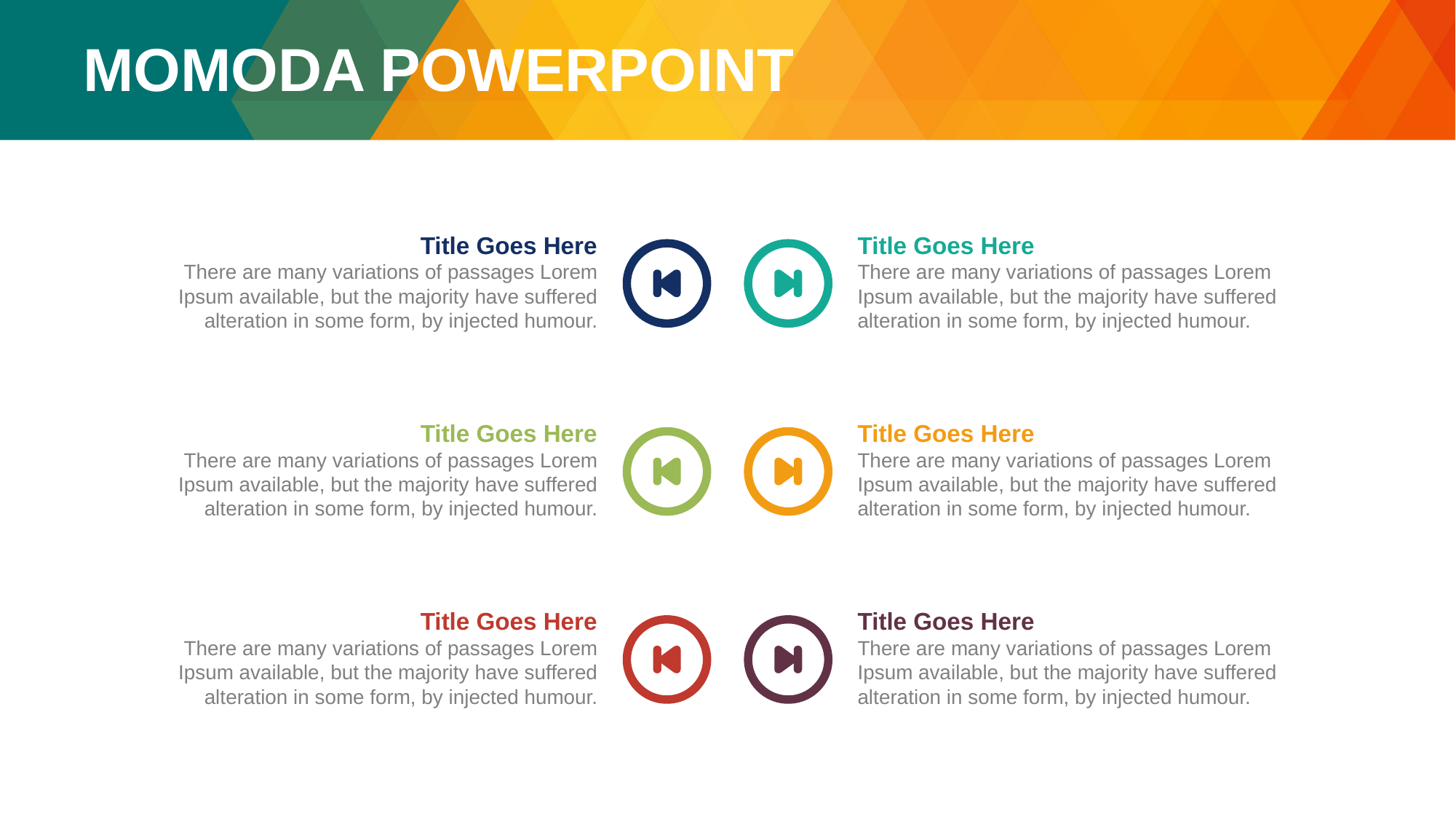

MOMODA POWERPOINT
Title Goes Here
There are many variations of passages Lorem Ipsum available, but the majority have suffered alteration in some form, by injected humour.
Title Goes Here
There are many variations of passages Lorem Ipsum available, but the majority have suffered alteration in some form, by injected humour.

Title Goes Here
There are many variations of passages Lorem Ipsum available, but the majority have suffered alteration in some form, by injected humour.
Title Goes Here
There are many variations of passages Lorem Ipsum available, but the majority have suffered alteration in some form, by injected humour.

Title Goes Here
There are many variations of passages Lorem Ipsum available, but the majority have suffered alteration in some form, by injected humour.
Title Goes Here
There are many variations of passages Lorem Ipsum available, but the majority have suffered alteration in some form, by injected humour.